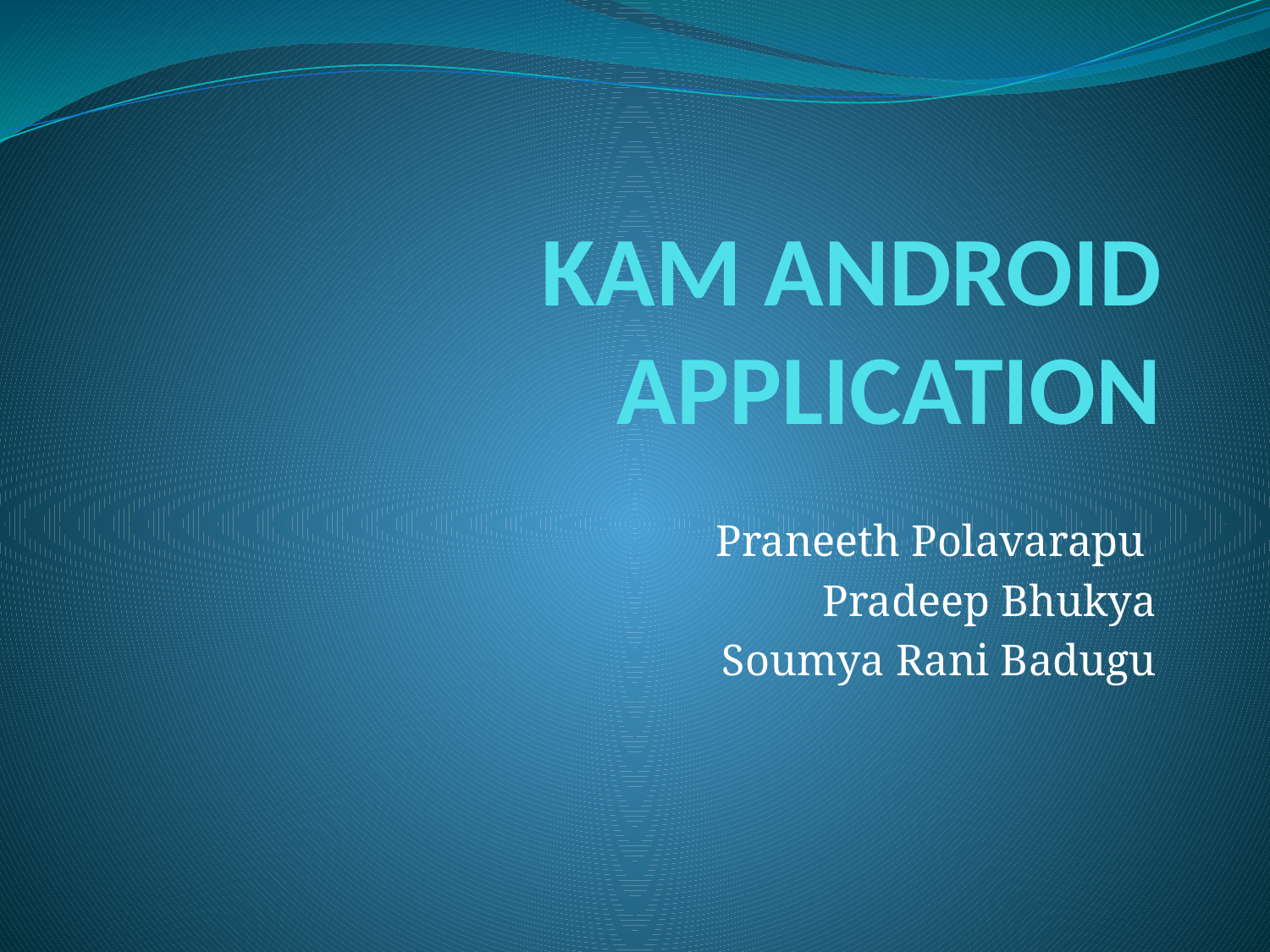

# KAM ANDROID APPLICATION

Praneeth Polavarapu
Pradeep Bhukya
Soumya Rani Badugu